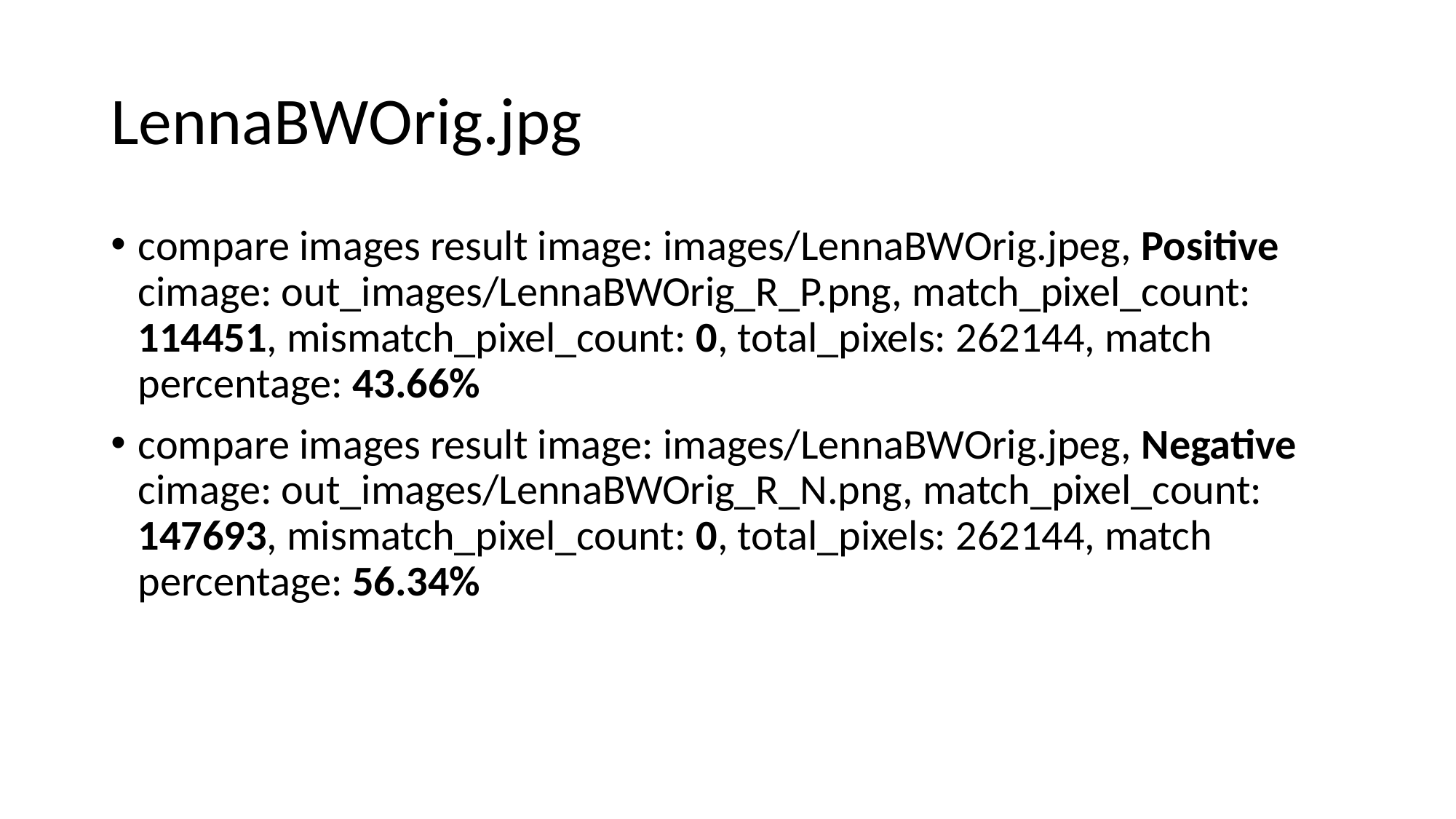

# LennaBWOrig.jpg
compare images result image: images/LennaBWOrig.jpeg, Positive cimage: out_images/LennaBWOrig_R_P.png, match_pixel_count: 114451, mismatch_pixel_count: 0, total_pixels: 262144, match percentage: 43.66%
compare images result image: images/LennaBWOrig.jpeg, Negative cimage: out_images/LennaBWOrig_R_N.png, match_pixel_count: 147693, mismatch_pixel_count: 0, total_pixels: 262144, match percentage: 56.34%